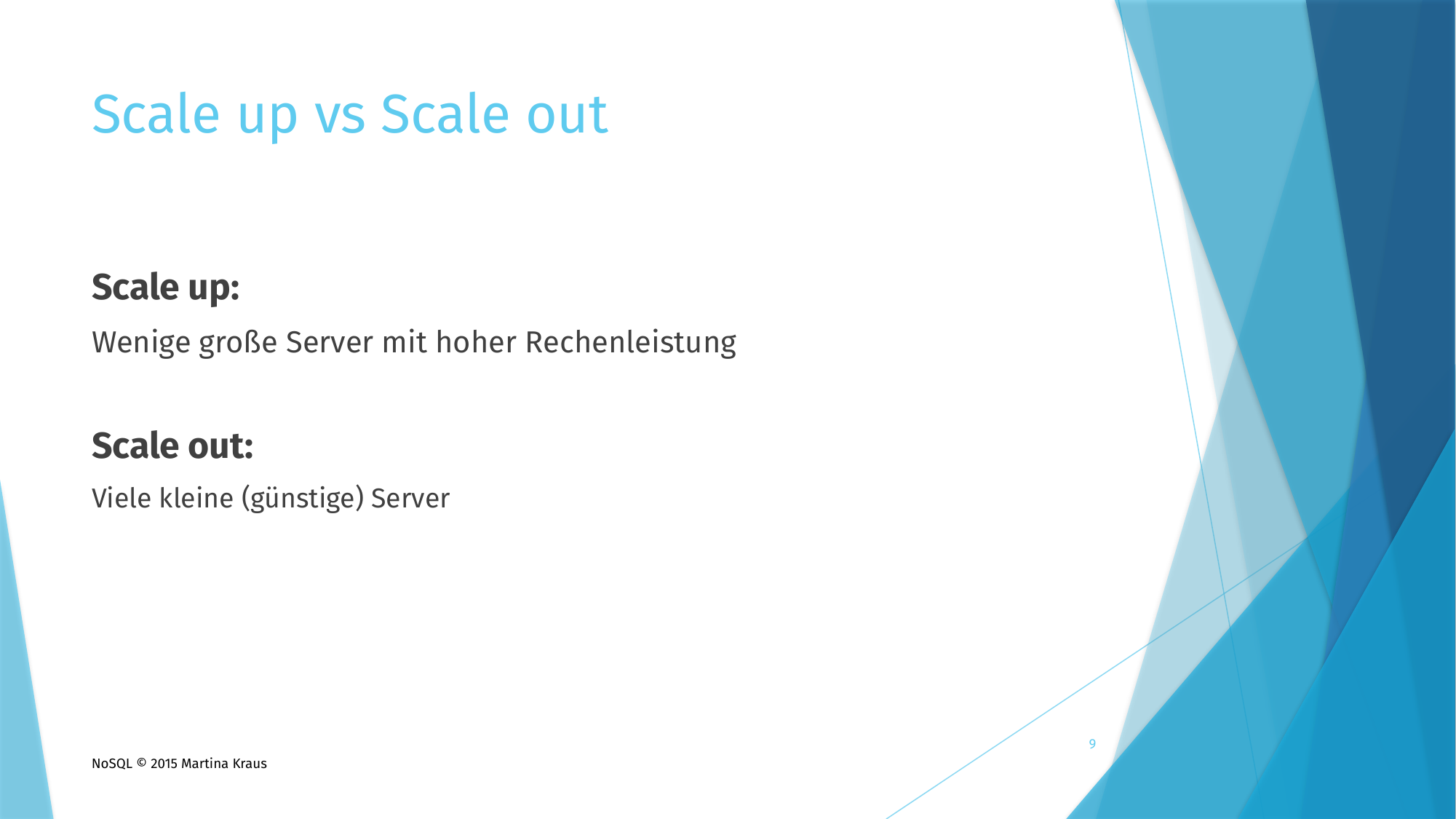

# Scale up vs Scale out
Scale up:
Wenige große Server mit hoher Rechenleistung

Scale out:
Viele kleine (günstige) Server
9
NoSQL © 2015 Martina Kraus